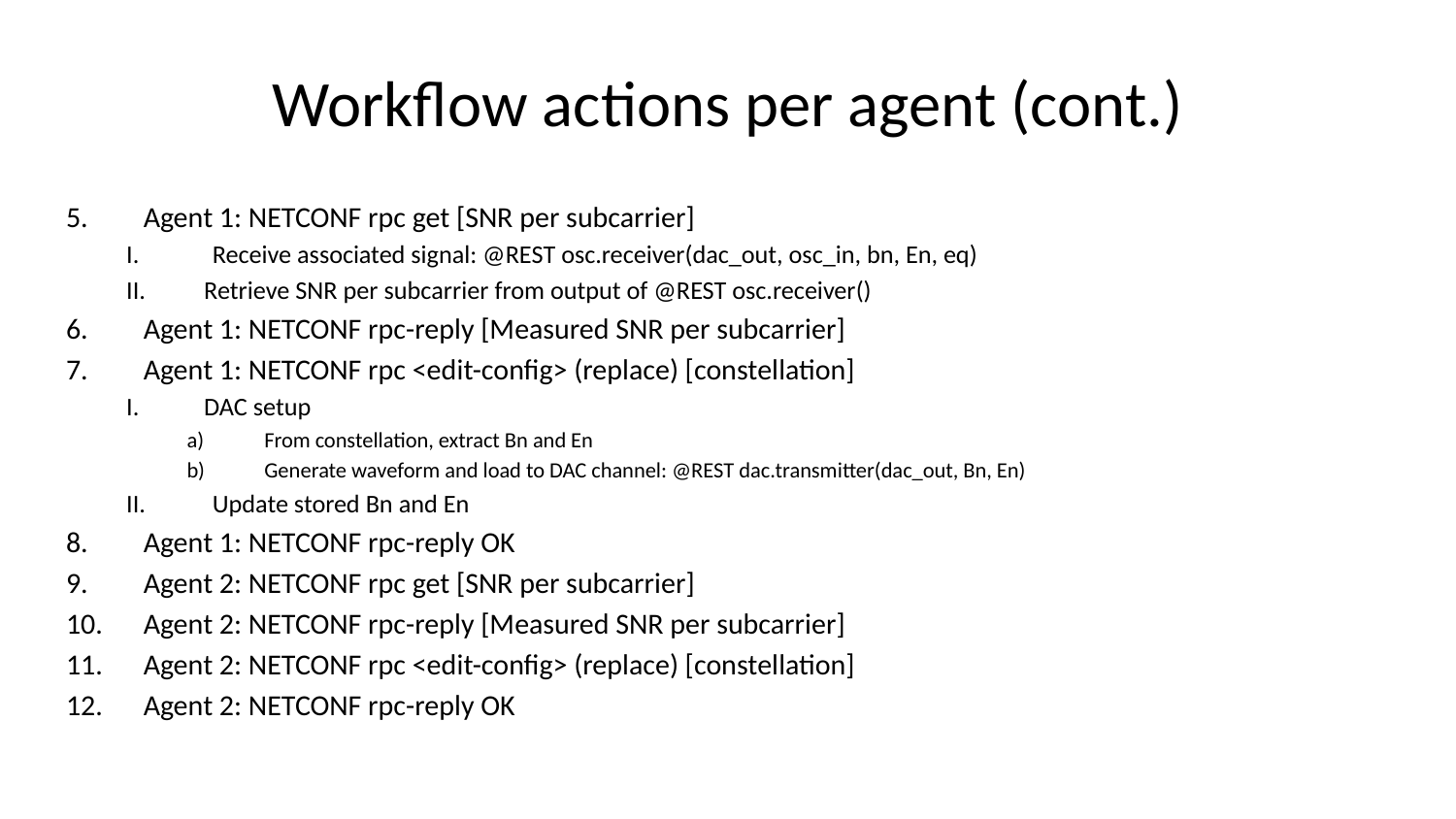

# Workflow actions per agent (cont.)
Agent 1: NETCONF rpc get [SNR per subcarrier]
Receive associated signal: @REST osc.receiver(dac_out, osc_in, bn, En, eq)
Retrieve SNR per subcarrier from output of @REST osc.receiver()
Agent 1: NETCONF rpc-reply [Measured SNR per subcarrier]
Agent 1: NETCONF rpc <edit-config> (replace) [constellation]
DAC setup
From constellation, extract Bn and En
Generate waveform and load to DAC channel: @REST dac.transmitter(dac_out, Bn, En)
Update stored Bn and En
Agent 1: NETCONF rpc-reply OK
Agent 2: NETCONF rpc get [SNR per subcarrier]
Agent 2: NETCONF rpc-reply [Measured SNR per subcarrier]
Agent 2: NETCONF rpc <edit-config> (replace) [constellation]
Agent 2: NETCONF rpc-reply OK